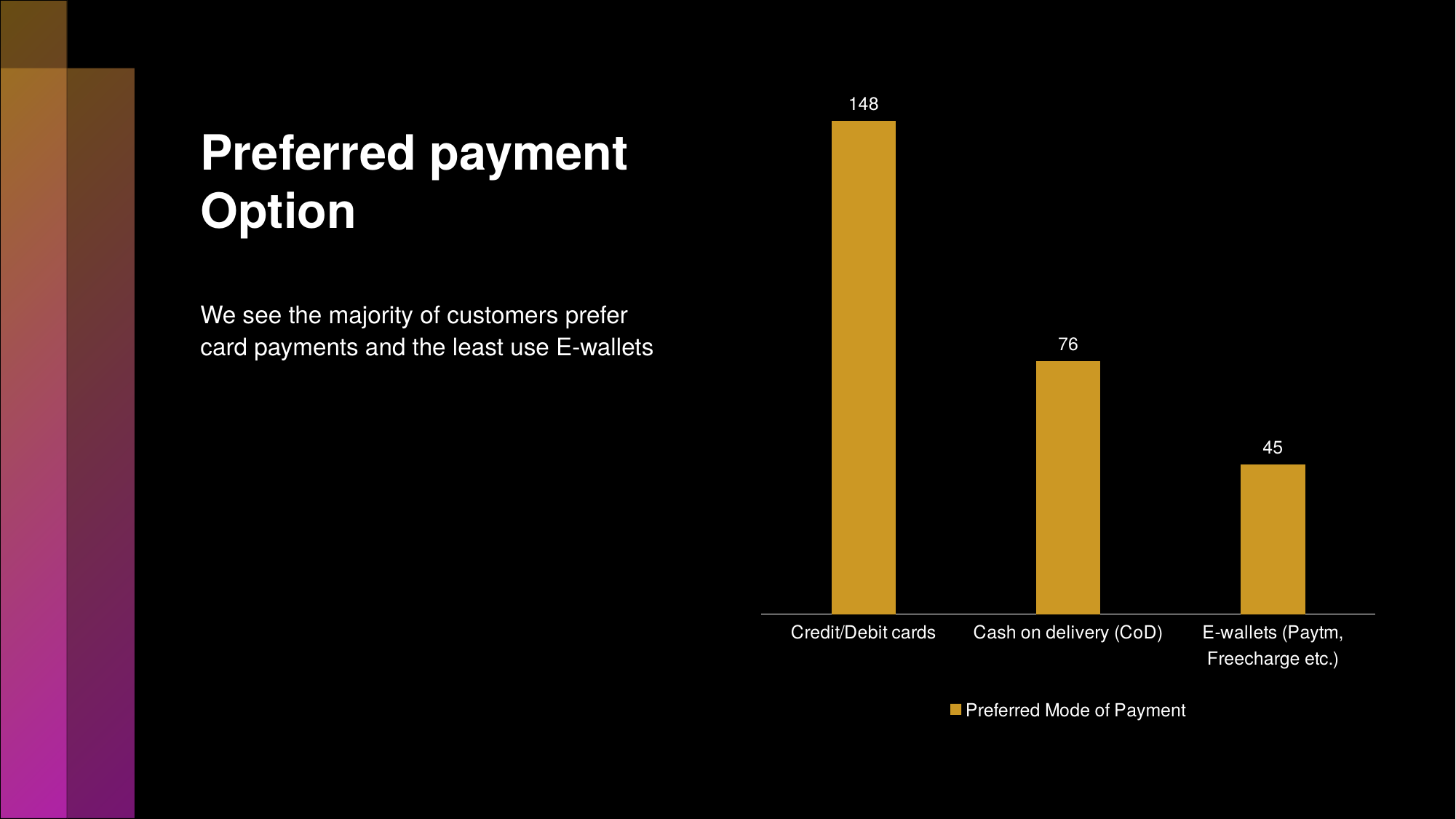

# Preferred payment Option

### Chart

| Category | Preferred Mode of Payment |
|---|---|
| Credit/Debit cards | 148.0 |
| Cash on delivery (CoD) | 76.0 |
| E-wallets (Paytm, Freecharge etc.) | 45.0 |
We see the majority of customers prefer card payments and the least use E-wallets